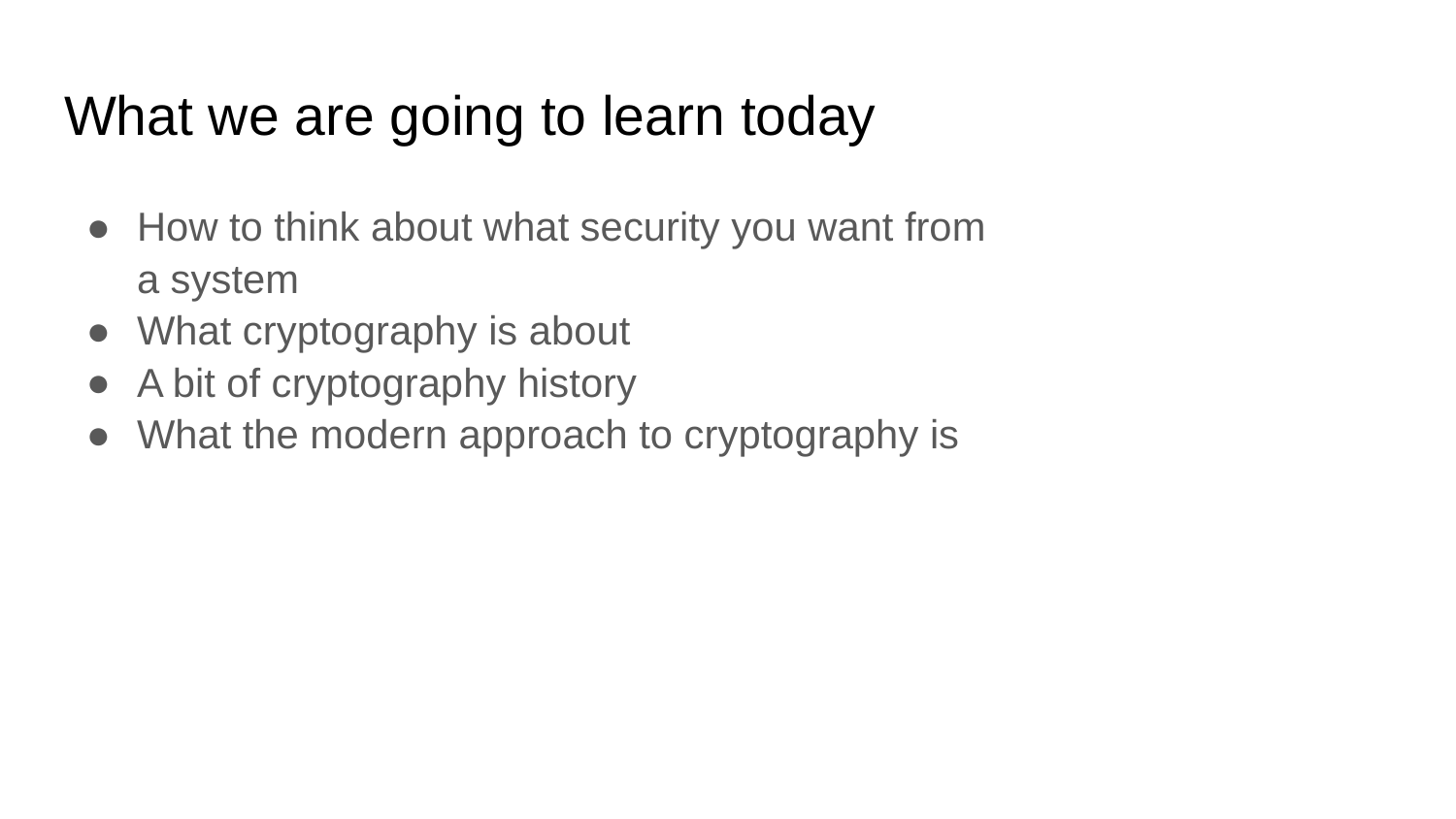

# What we are going to learn today
How to think about what security you want from a system
What cryptography is about
A bit of cryptography history
What the modern approach to cryptography is